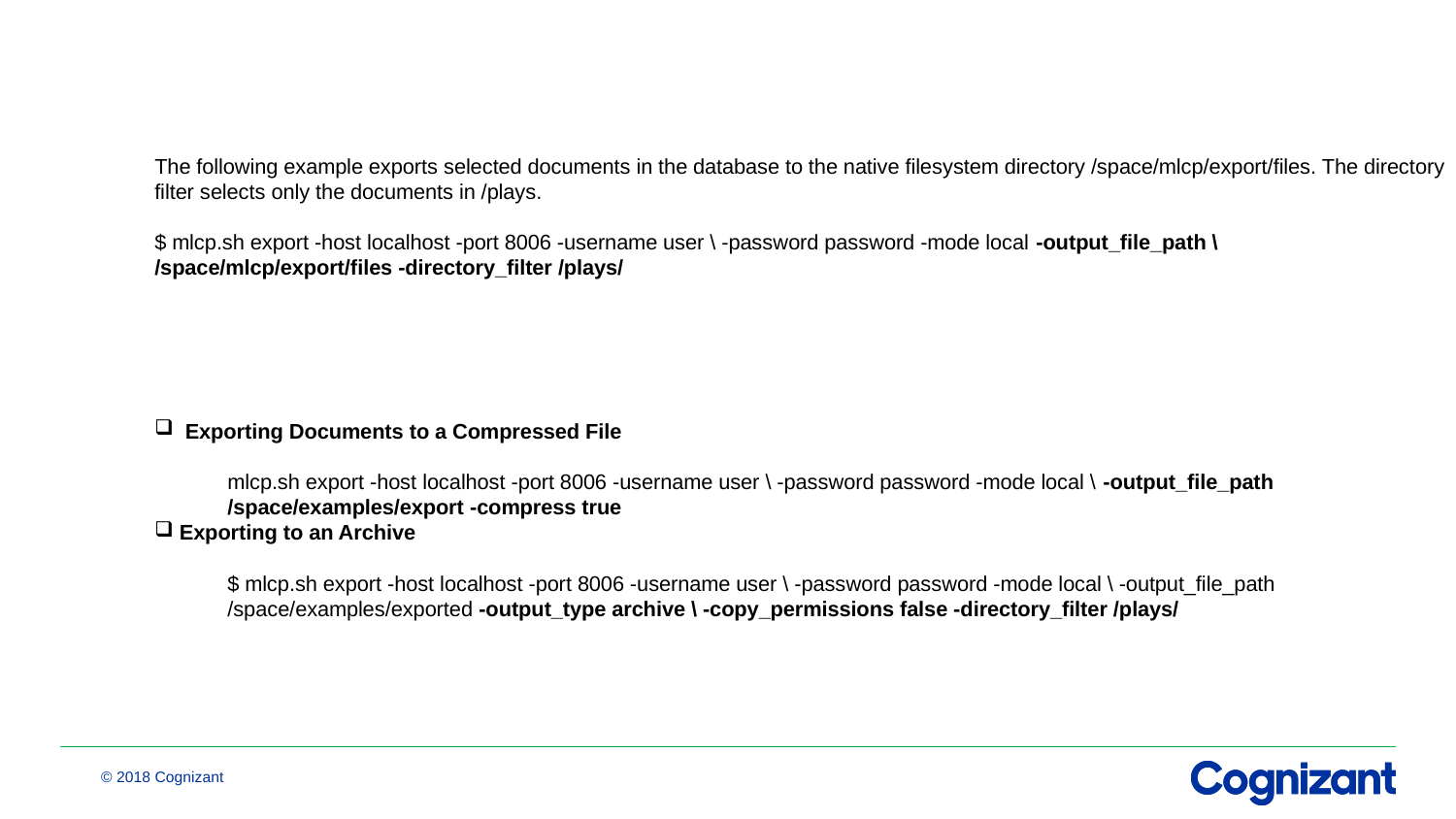

The following example exports selected documents in the database to the native filesystem directory /space/mlcp/export/files. The directory filter selects only the documents in /plays.

$ mlcp.sh export -host localhost -port 8006 -username user \ -password password -mode local -output_file_path \ /space/mlcp/export/files -directory_filter /plays/

  Exporting Documents to a Compressed File

mlcp.sh export -host localhost -port 8006 -username user \ -password password -mode local \ -output_file_path /space/examples/export -compress true
 Exporting to an Archive

$ mlcp.sh export -host localhost -port 8006 -username user \ -password password -mode local \ -output_file_path /space/examples/exported -output_type archive \ -copy_permissions false -directory_filter /plays/
39